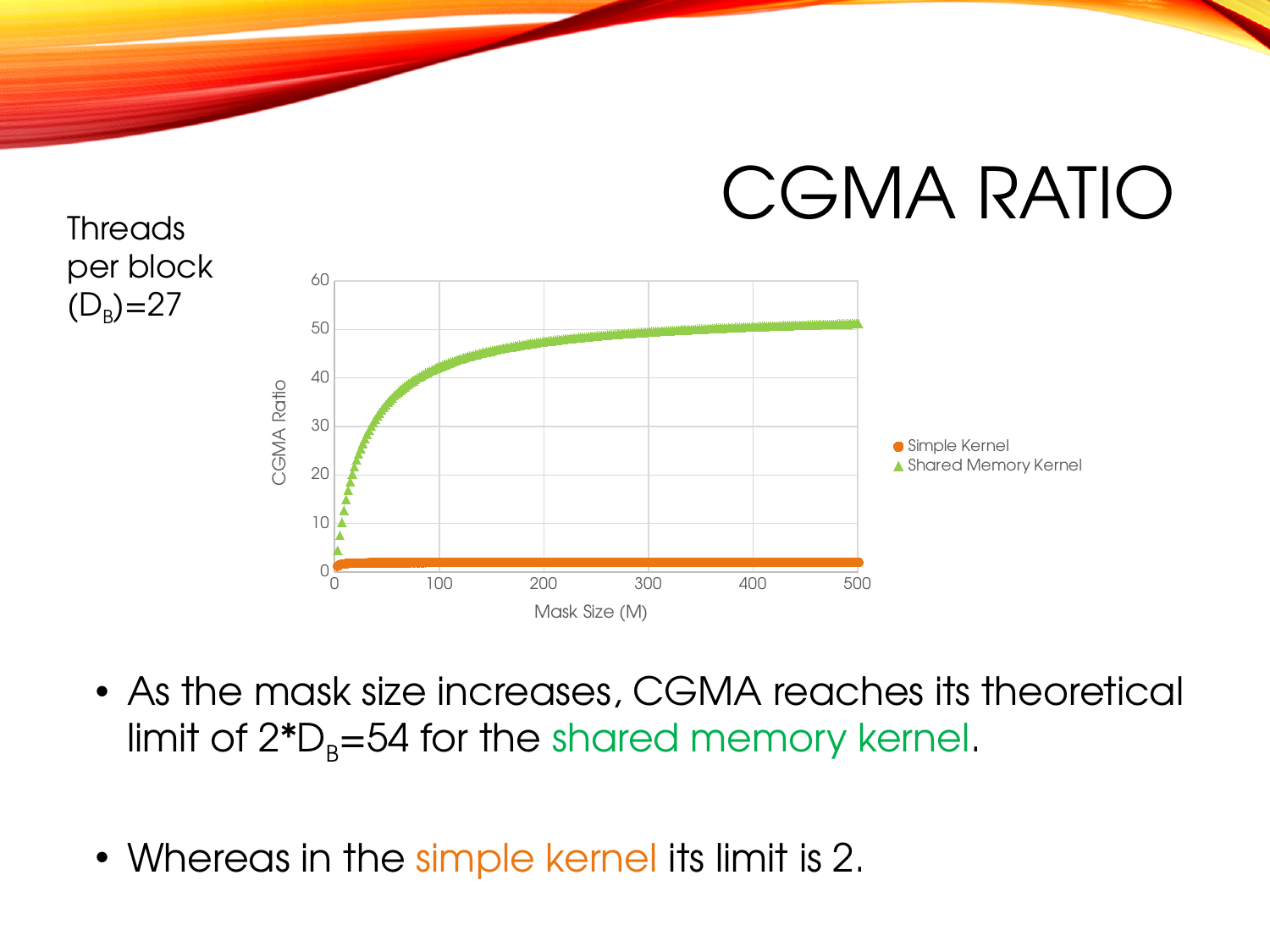

# CGMA ratio
Threads per block (DB)=27

### Chart

| Category | Simple Kernel | Shared Memory Kernel |
|---|---|---|
As the mask size increases, CGMA reaches its theoretical limit of 2*DB=54 for the shared memory kernel.

Whereas in the simple kernel its limit is 2.